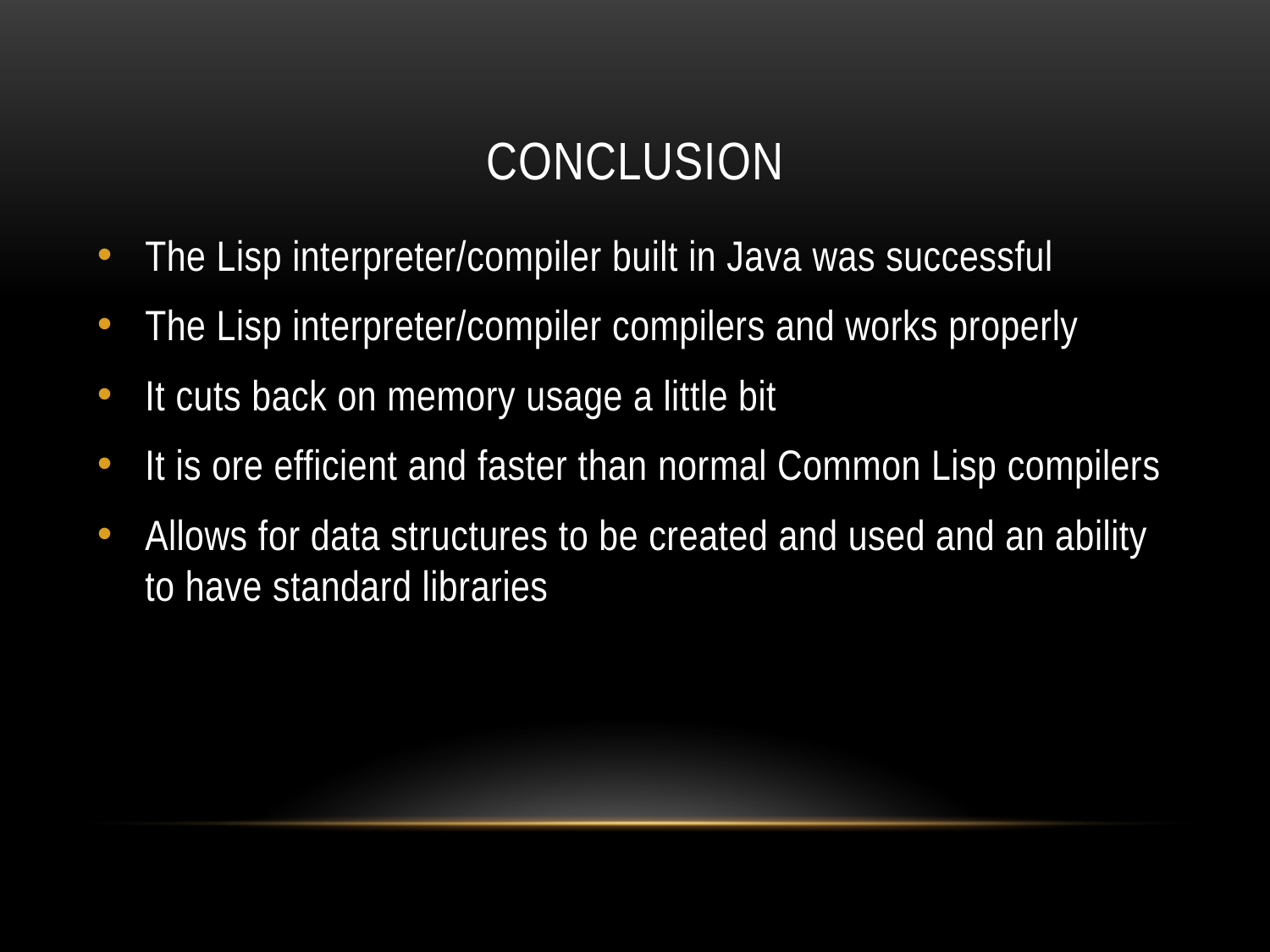

# Conclusion
The Lisp interpreter/compiler built in Java was successful
The Lisp interpreter/compiler compilers and works properly
It cuts back on memory usage a little bit
It is ore efficient and faster than normal Common Lisp compilers
Allows for data structures to be created and used and an ability to have standard libraries